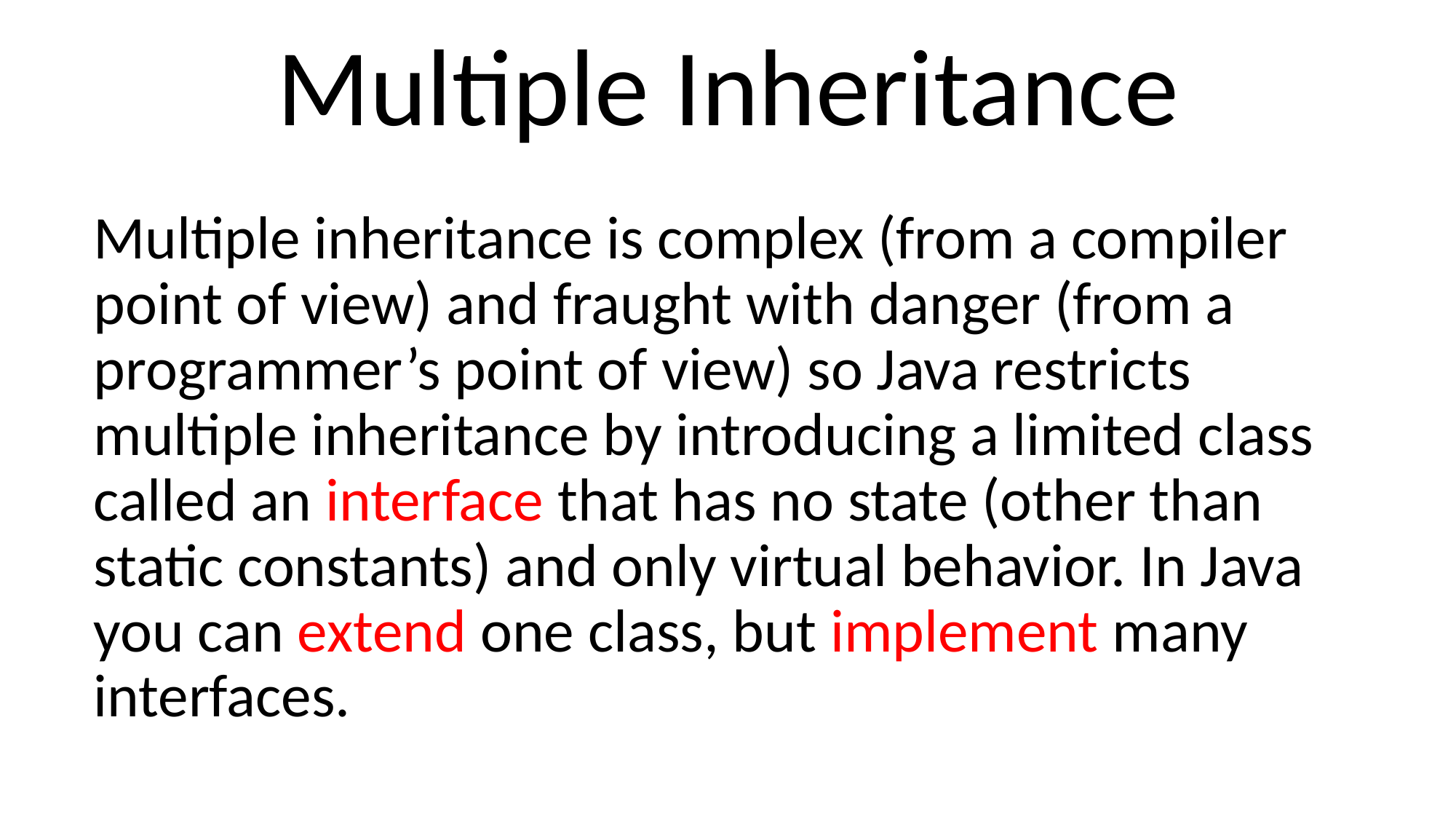

# Multiple Inheritance
Multiple inheritance is complex (from a compiler point of view) and fraught with danger (from a programmer’s point of view) so Java restricts multiple inheritance by introducing a limited class called an interface that has no state (other than static constants) and only virtual behavior. In Java you can extend one class, but implement many interfaces.